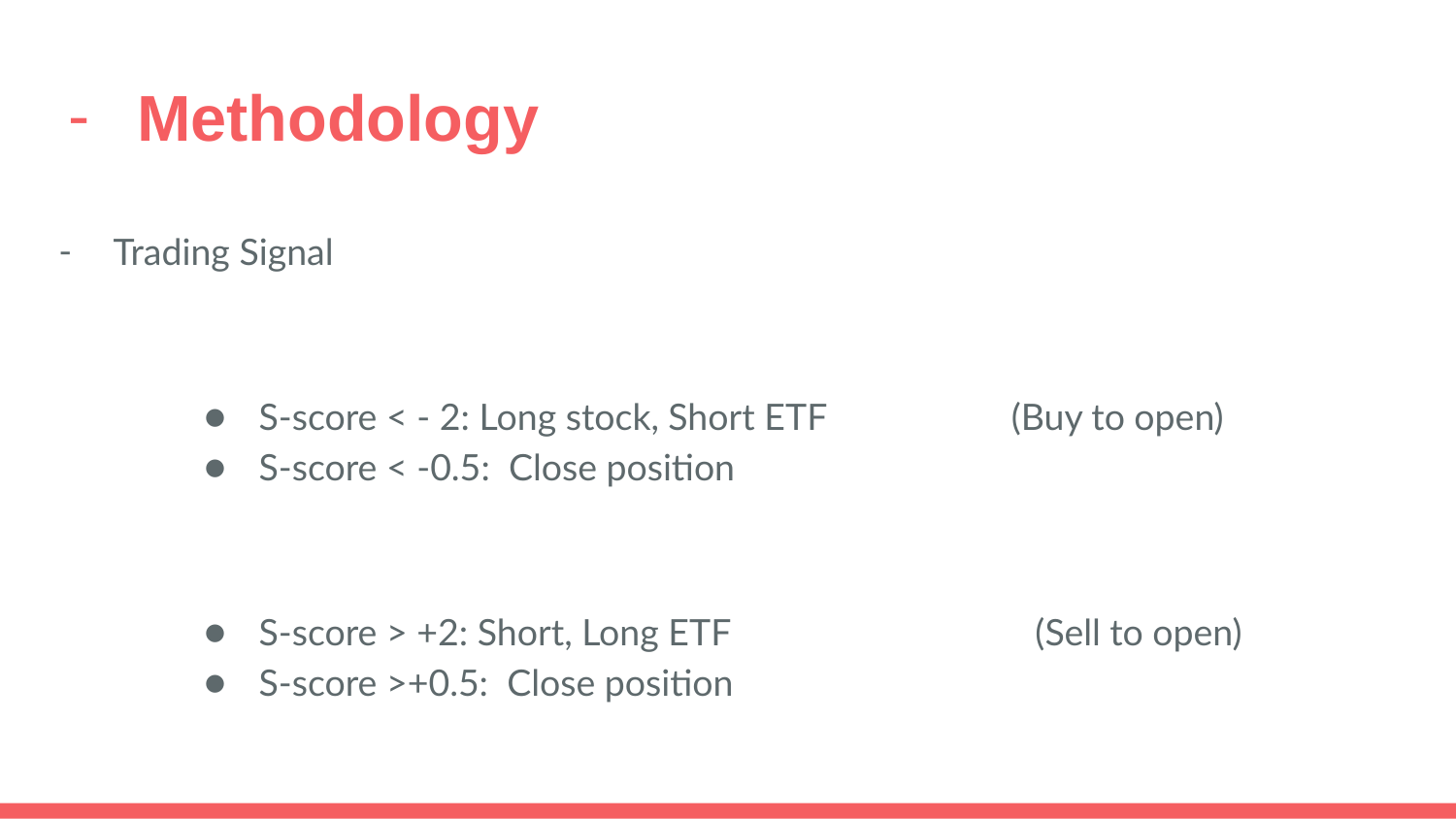

# Methodology
Trading Signal

S-score < - 2: Long stock, Short ETF                    (Buy to open)
S-score < -0.5:  Close position

S-score > +2: Short, Long ETF                                 (Sell to open)
S-score >+0.5:  Close position